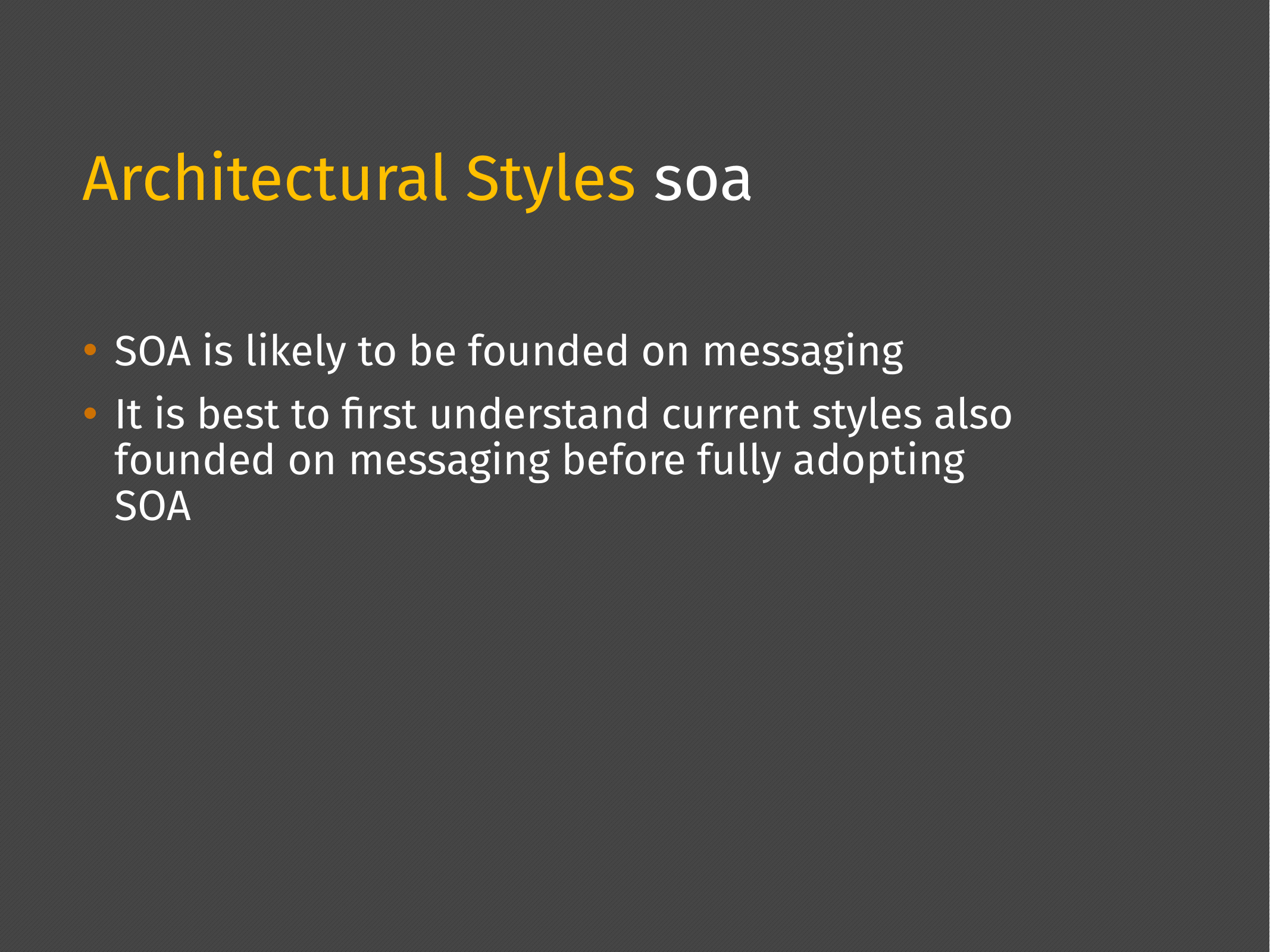

# Architectural Styles soa
SOA is likely to be founded on messaging
It is best to first understand current styles also founded on messaging before fully adopting SOA